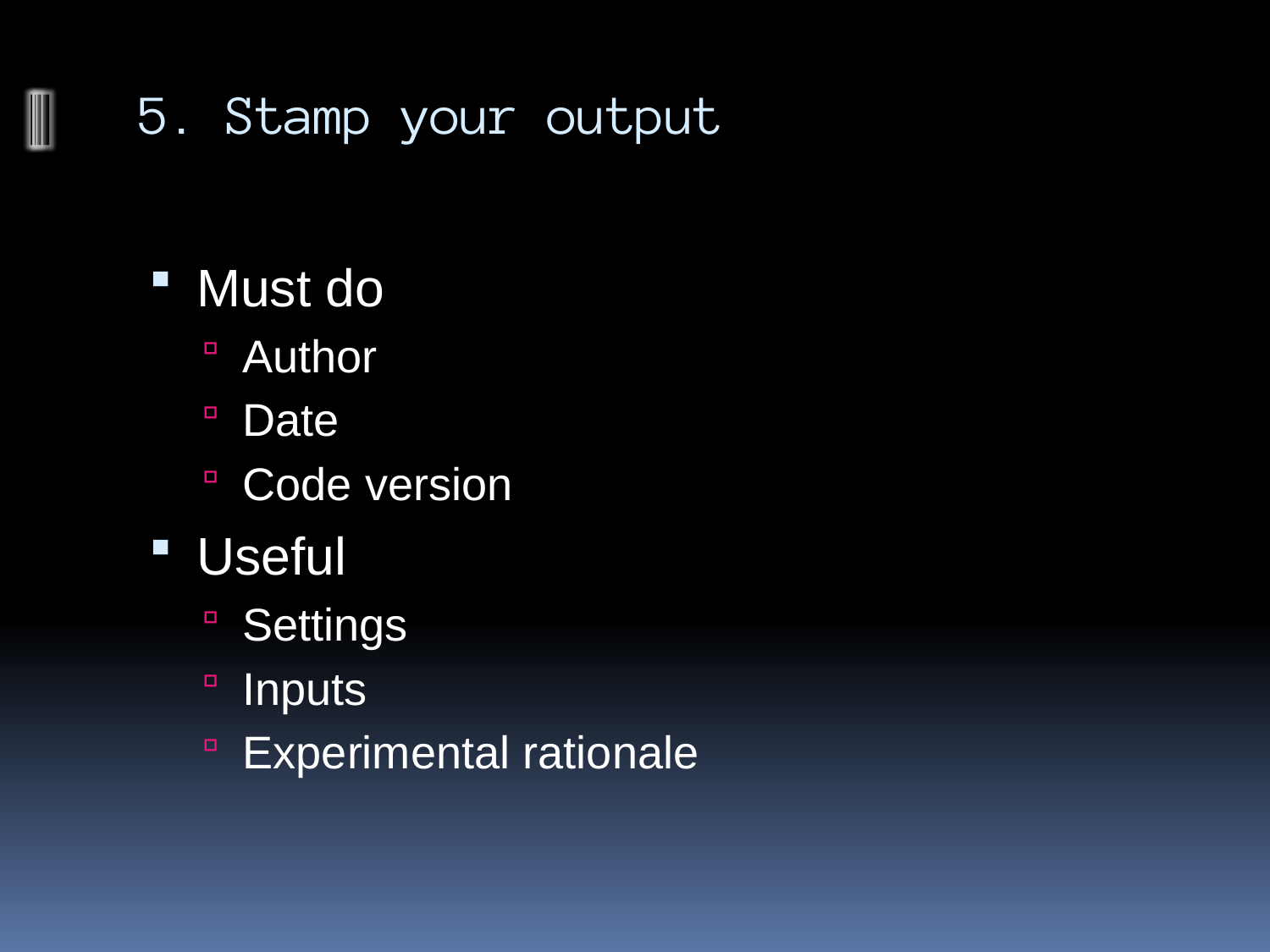

# 5. Stamp your output
Must do
Author
Date
Code version
Useful
Settings
Inputs
Experimental rationale